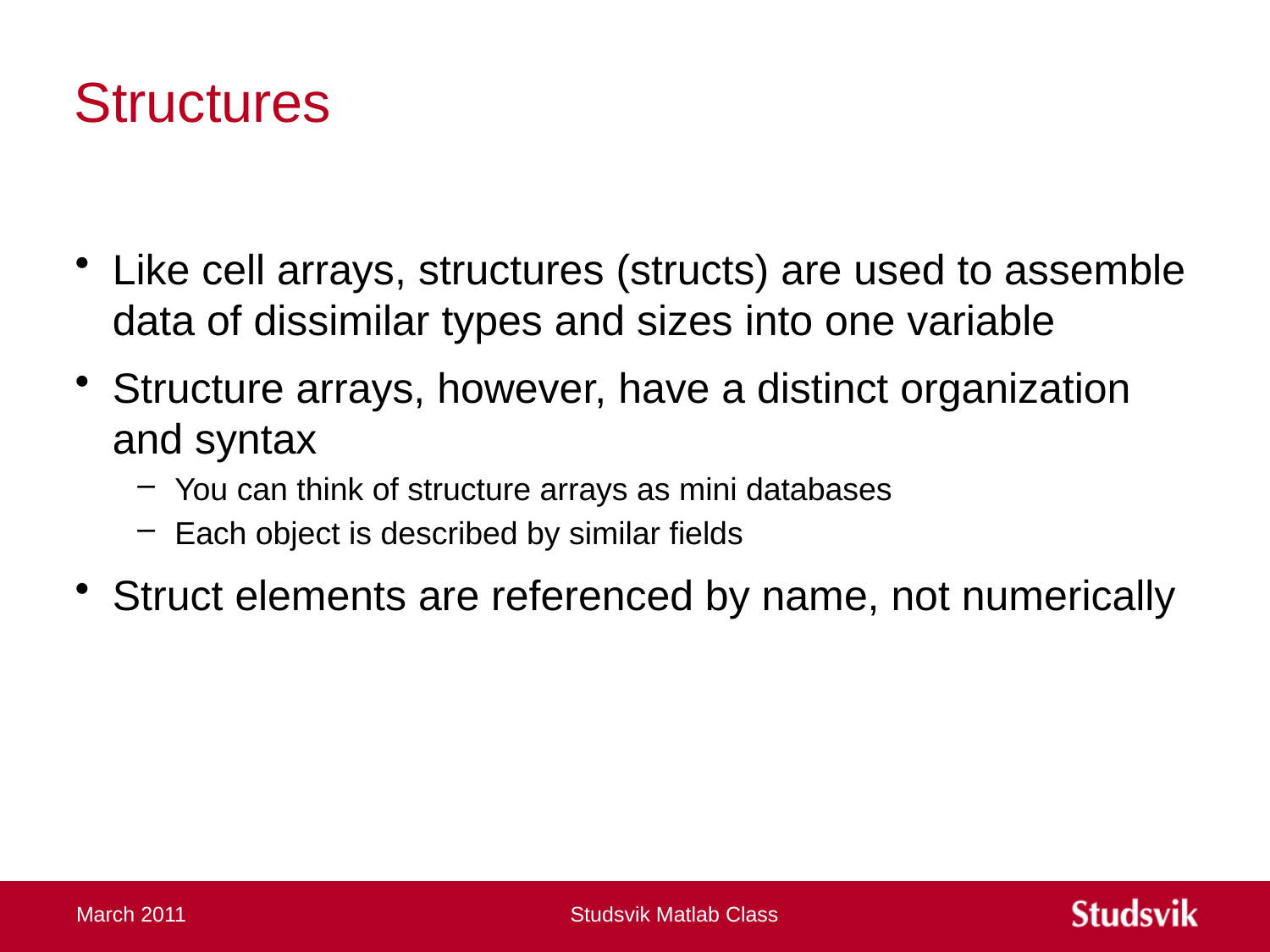

# Structures
Like cell arrays, structures (structs) are used to assemble data of dissimilar types and sizes into one variable
Structure arrays, however, have a distinct organization and syntax
You can think of structure arrays as mini databases
Each object is described by similar fields
Struct elements are referenced by name, not numerically
March 2011
Studsvik Matlab Class